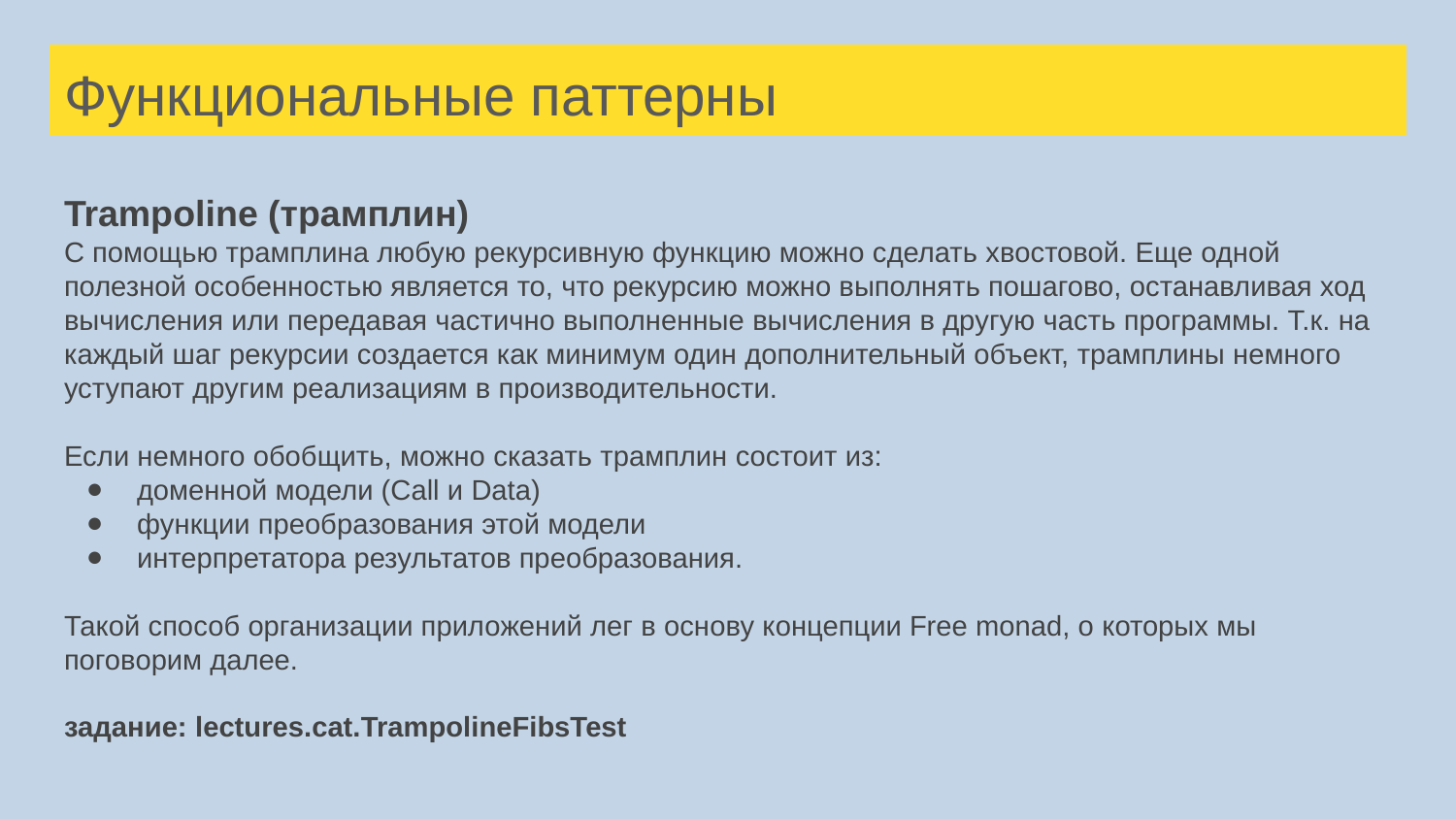

# Функциональные паттерны
Trampoline (трамплин)
С помощью трамплина любую рекурсивную функцию можно сделать хвостовой. Еще одной полезной особенностью является то, что рекурсию можно выполнять пошагово, останавливая ход вычисления или передавая частично выполненные вычисления в другую часть программы. Т.к. на каждый шаг рекурсии создается как минимум один дополнительный объект, трамплины немного уступают другим реализациям в производительности.

Если немного обобщить, можно сказать трамплин состоит из:
доменной модели (Сall и Data)
функции преобразования этой модели
интерпретатора результатов преобразования.

Такой способ организации приложений лег в основу концепции Free monad, о которых мы поговорим далее.

задание: lectures.cat.TrampolineFibsTest